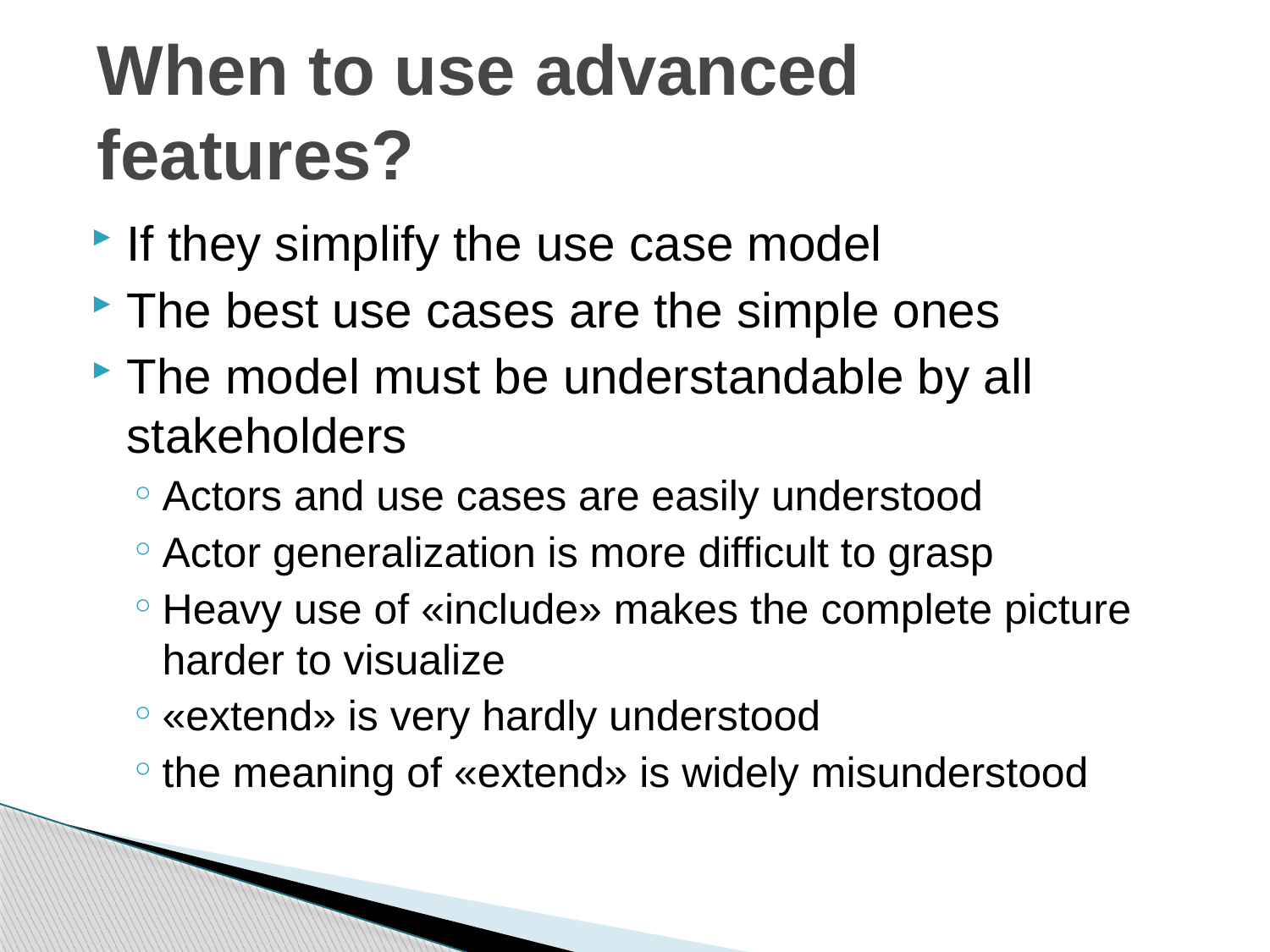

# When to use advanced features?
If they simplify the use case model
The best use cases are the simple ones
The model must be understandable by all stakeholders
Actors and use cases are easily understood
Actor generalization is more difficult to grasp
Heavy use of «include» makes the complete picture harder to visualize
«extend» is very hardly understood
the meaning of «extend» is widely misunderstood